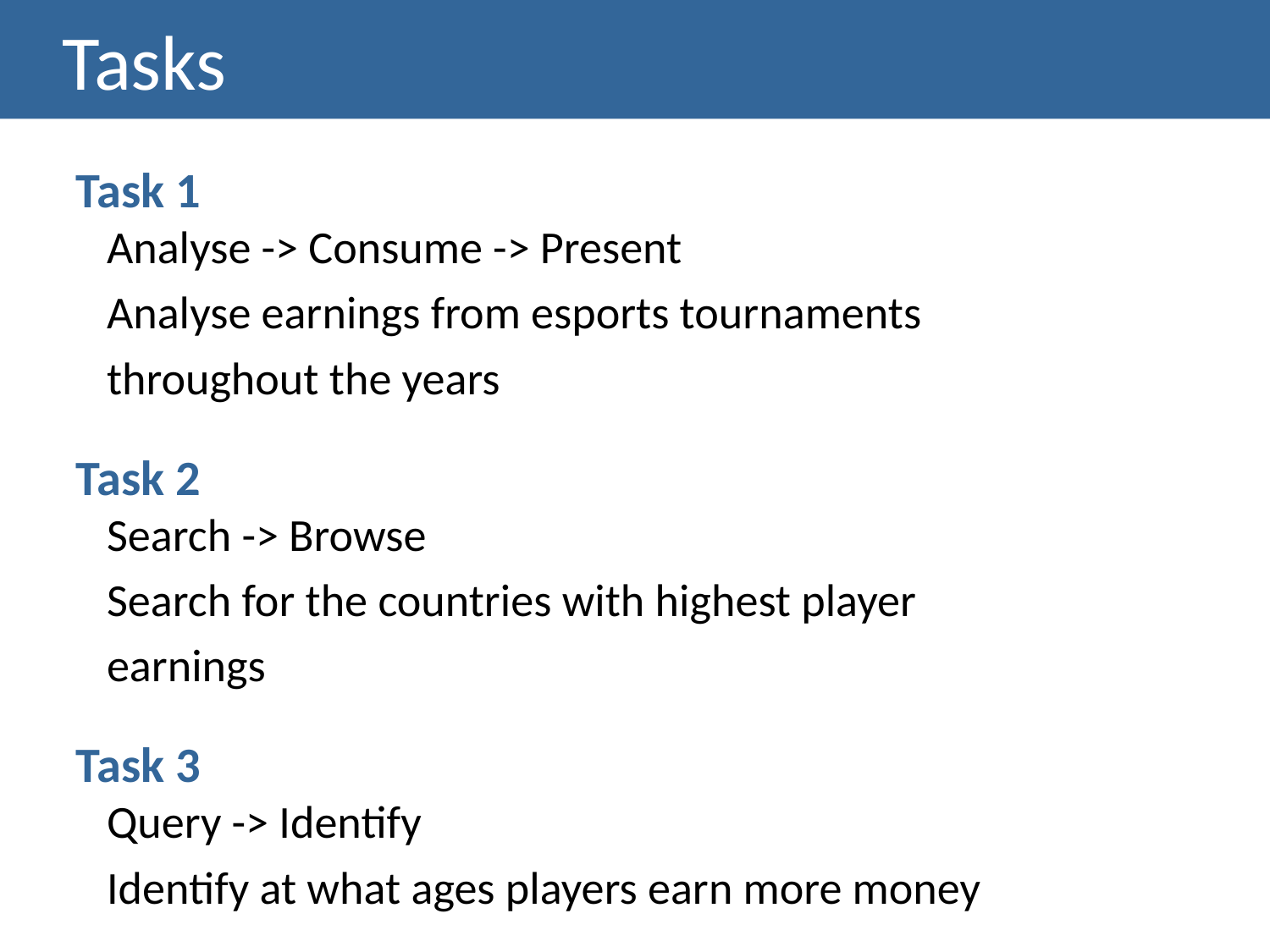

Tasks
Task 1
Analyse -> Consume -> Present
Analyse earnings from esports tournaments
throughout the years
Task 2
Search -> Browse
Search for the countries with highest player
earnings
Task 3
Query -> Identify
Identify at what ages players earn more money